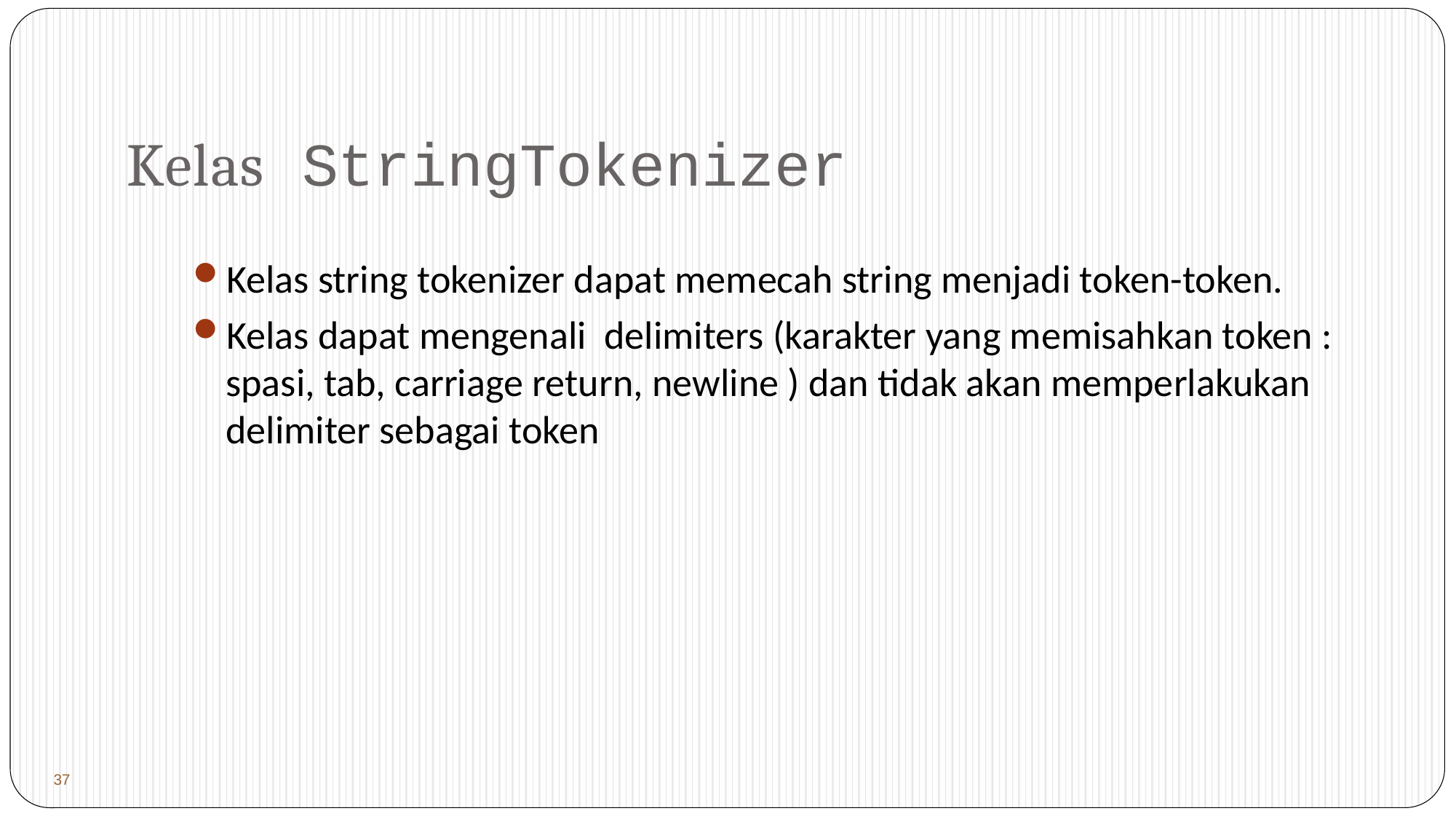

# Kelas StringTokenizer
Kelas string tokenizer dapat memecah string menjadi token-token.
Kelas dapat mengenali  delimiters (karakter yang memisahkan token : spasi, tab, carriage return, newline ) dan tidak akan memperlakukan delimiter sebagai token

 37